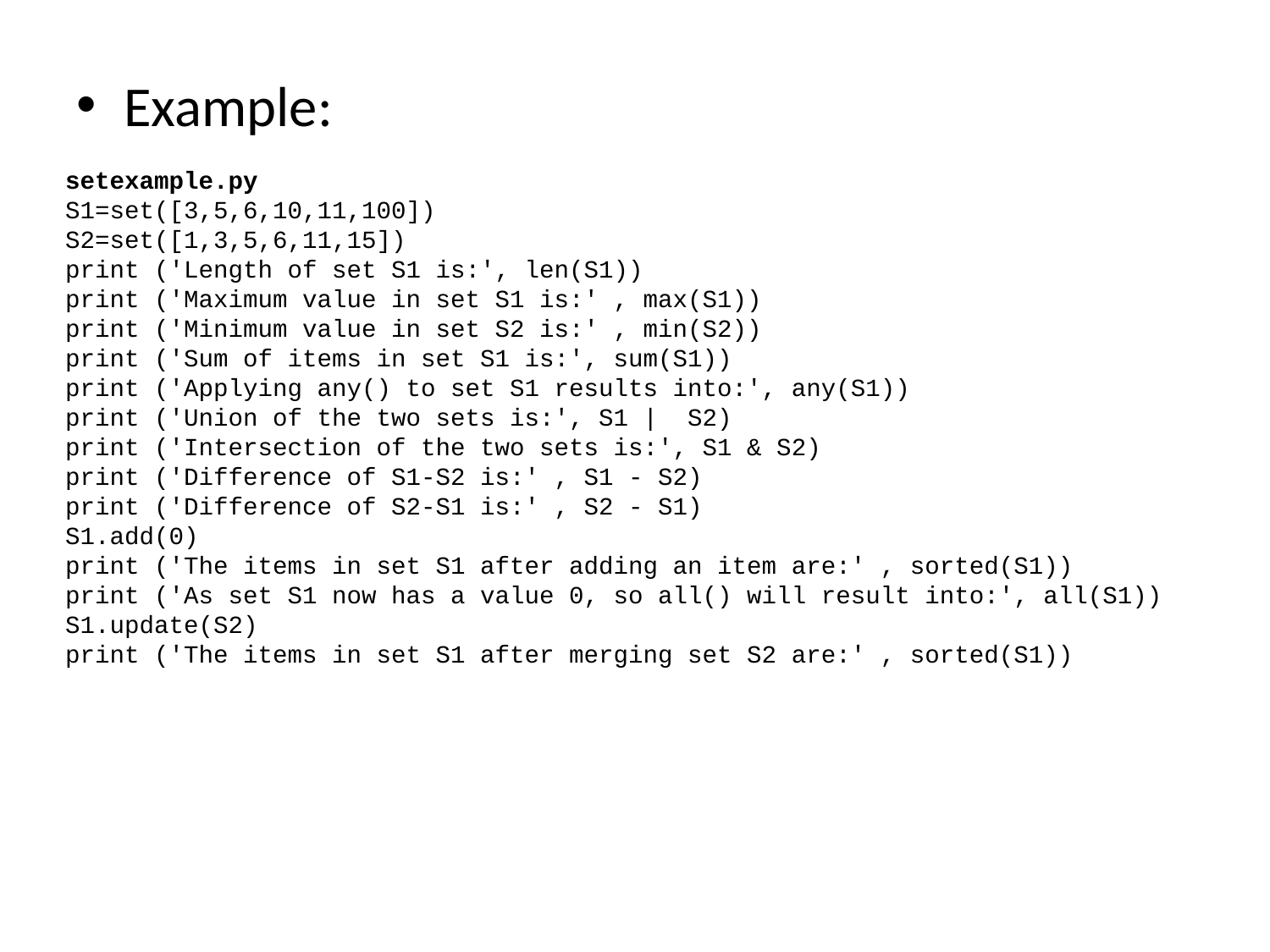

Example:
setexample.py
S1=set([3,5,6,10,11,100])
S2=set([1,3,5,6,11,15])
print ('Length of set S1 is:', len(S1))
print ('Maximum value in set S1 is:' , max(S1))
print ('Minimum value in set S2 is:' , min(S2))
print ('Sum of items in set S1 is:', sum(S1))
print ('Applying any() to set S1 results into:', any(S1))
print ('Union of the two sets is:', S1 |  S2)
print ('Intersection of the two sets is:', S1 & S2)
print ('Difference of S1-S2 is:' , S1 - S2)
print ('Difference of S2-S1 is:' , S2 - S1)
S1.add(0)
print ('The items in set S1 after adding an item are:' , sorted(S1))
print ('As set S1 now has a value 0, so all() will result into:', all(S1))
S1.update(S2)
print ('The items in set S1 after merging set S2 are:' , sorted(S1))